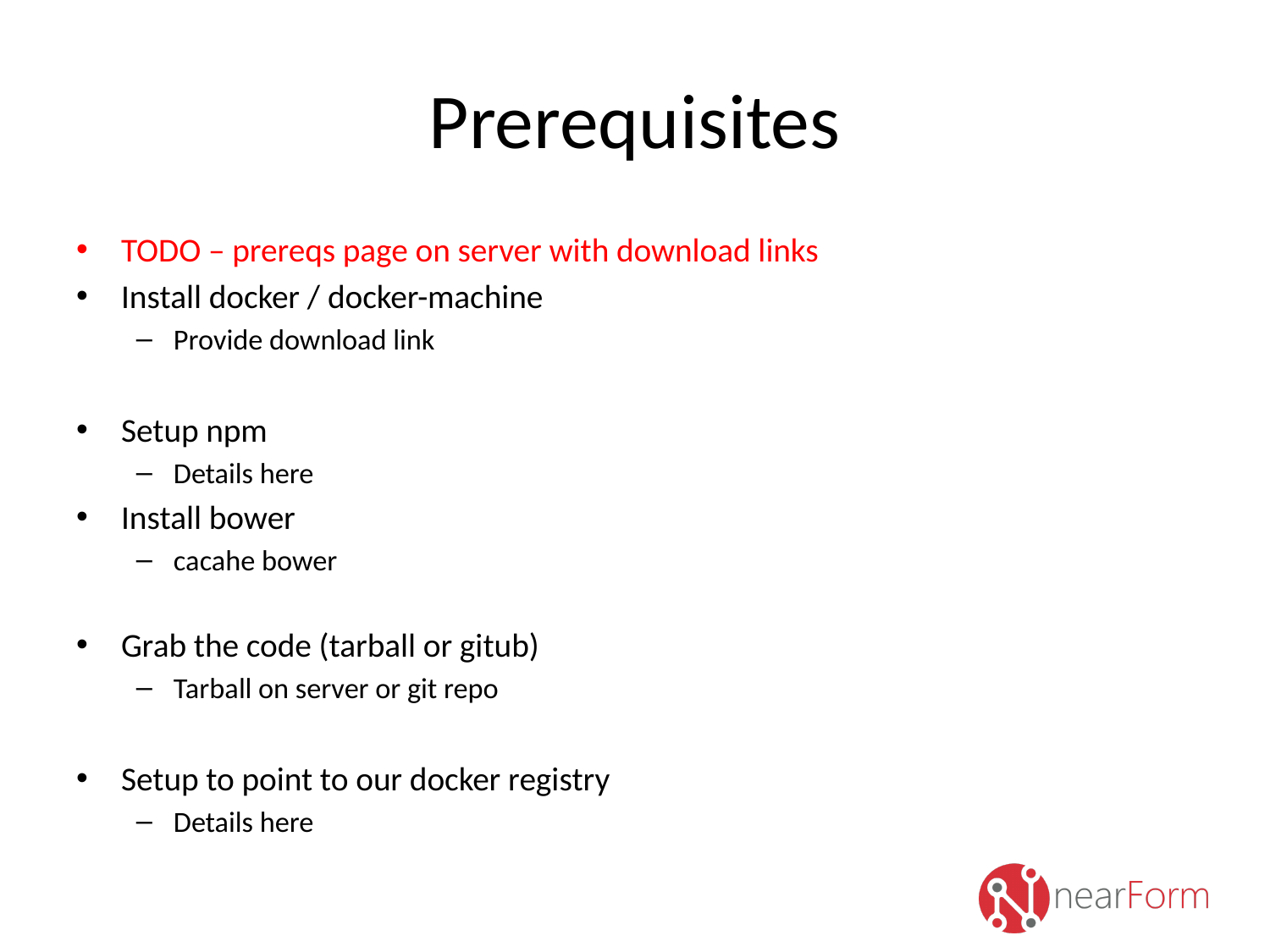

# Prerequisites
TODO – prereqs page on server with download links
Install docker / docker-machine
Provide download link

Setup npm
Details here
Install bower
cacahe bower

Grab the code (tarball or gitub)
Tarball on server or git repo

Setup to point to our docker registry
Details here